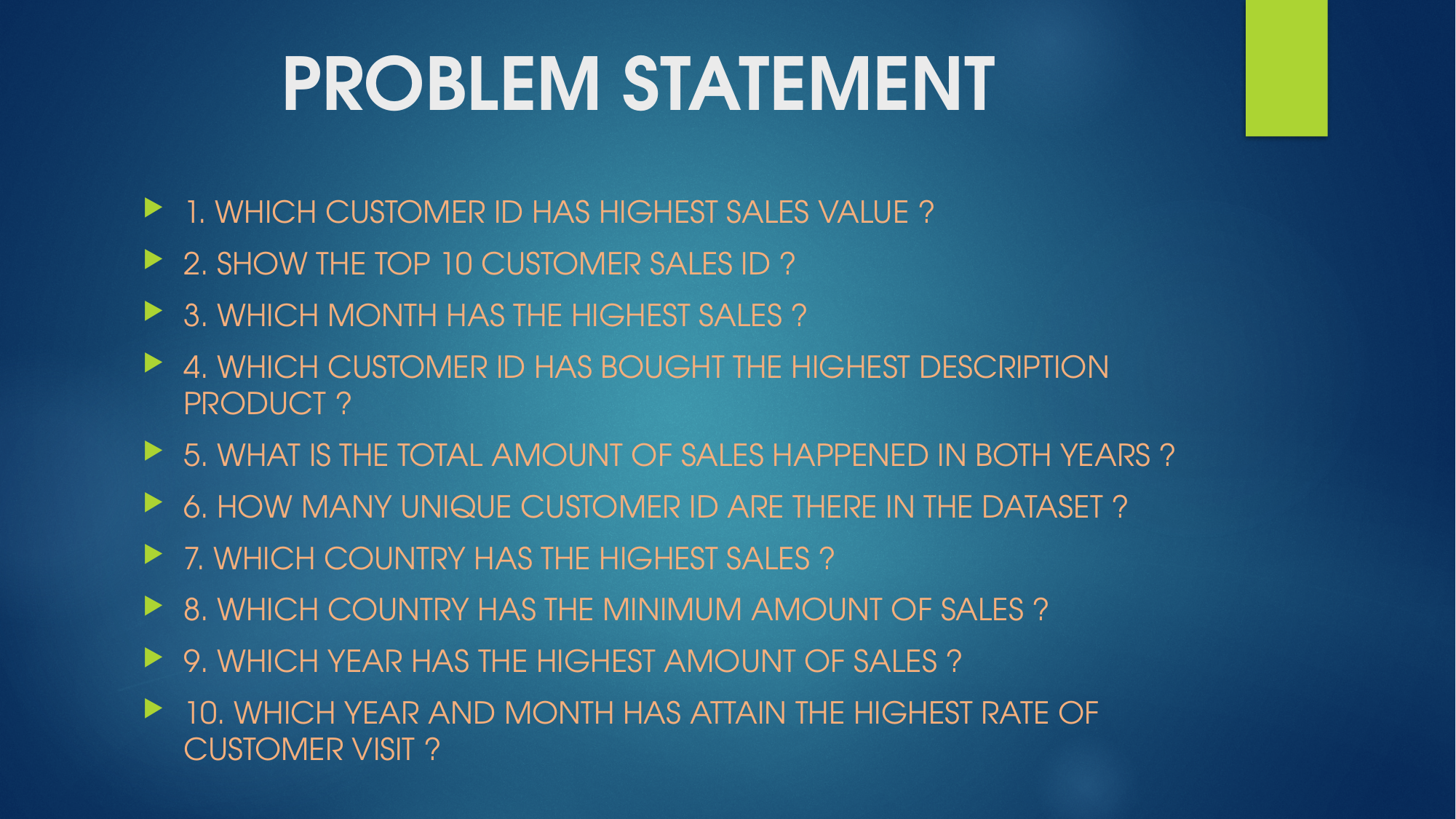

# PROBLEM STATEMENT
1. WHICH CUSTOMER ID HAS HIGHEST SALES VALUE ?
2. SHOW THE TOP 10 CUSTOMER SALES ID ?
3. WHICH MONTH HAS THE HIGHEST SALES ?
4. WHICH CUSTOMER ID HAS BOUGHT THE HIGHEST DESCRIPTION PRODUCT ?
5. WHAT IS THE TOTAL AMOUNT OF SALES HAPPENED IN BOTH YEARS ?
6. HOW MANY UNIQUE CUSTOMER ID ARE THERE IN THE DATASET ?
7. WHICH COUNTRY HAS THE HIGHEST SALES ?
8. WHICH COUNTRY HAS THE MINIMUM AMOUNT OF SALES ?
9. WHICH YEAR HAS THE HIGHEST AMOUNT OF SALES ?
10. WHICH YEAR AND MONTH HAS ATTAIN THE HIGHEST RATE OF CUSTOMER VISIT ?